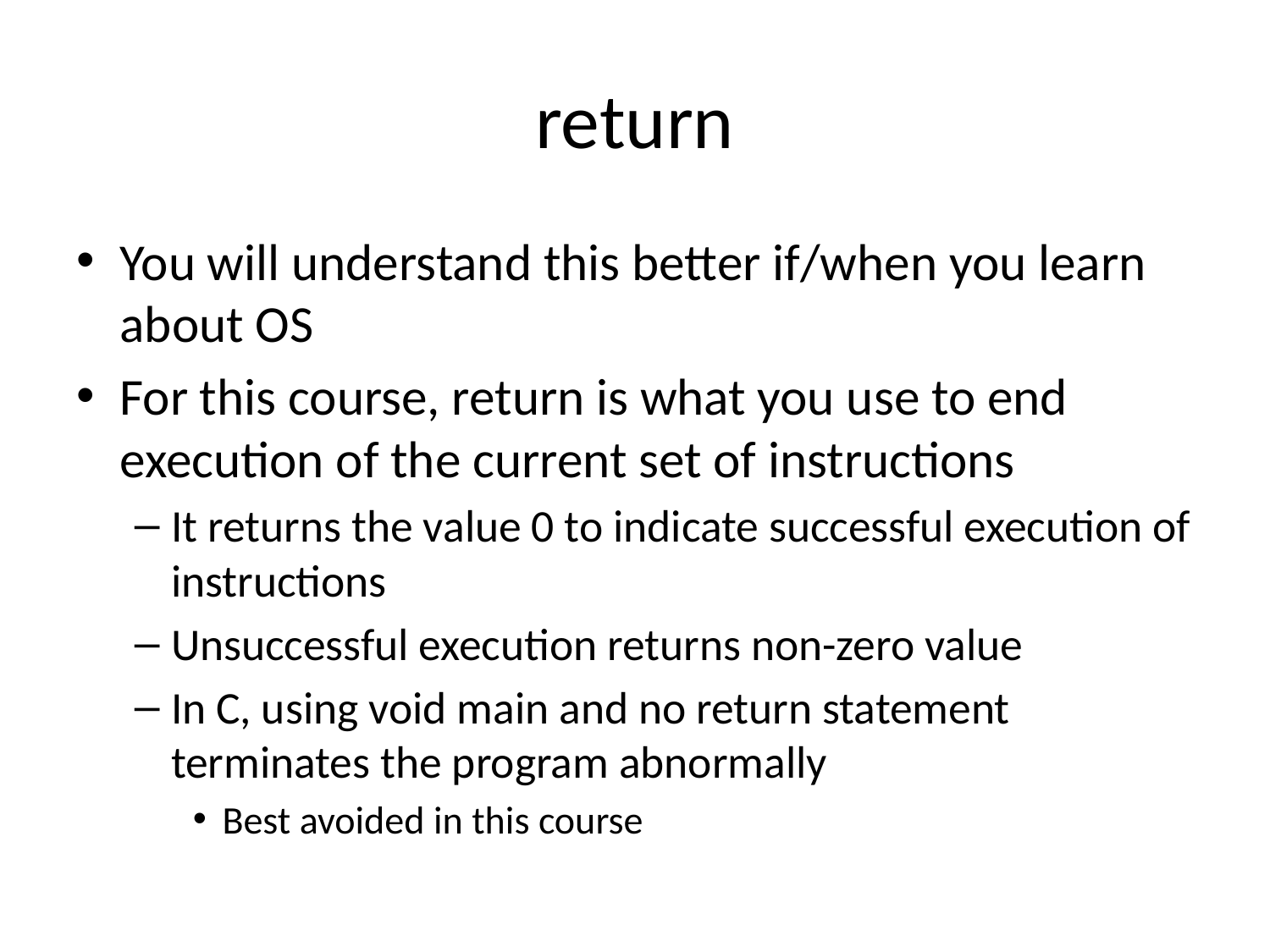

# return
You will understand this better if/when you learn about OS
For this course, return is what you use to end execution of the current set of instructions
It returns the value 0 to indicate successful execution of instructions
Unsuccessful execution returns non-zero value
In C, using void main and no return statement terminates the program abnormally
Best avoided in this course